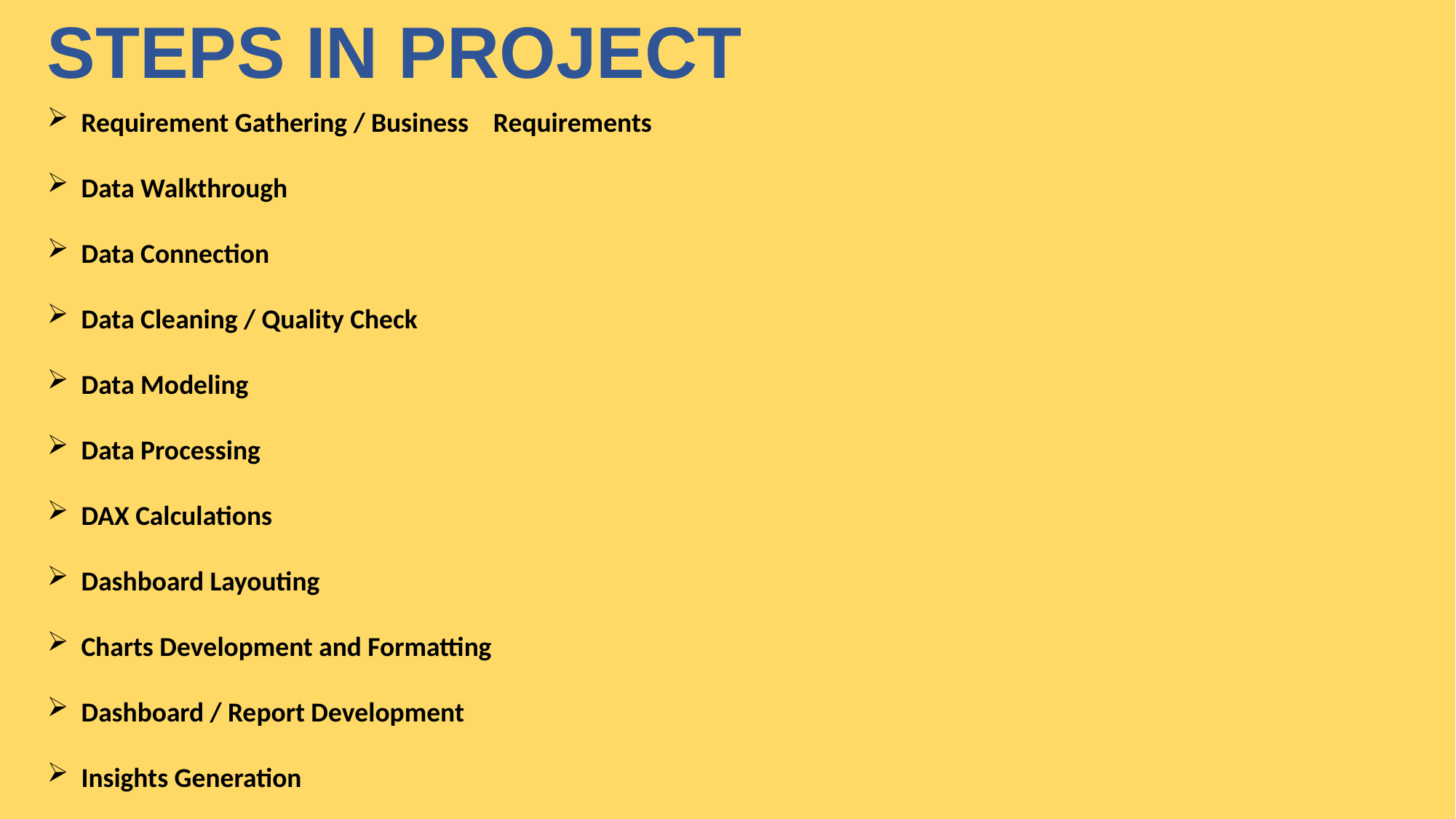

STEPS IN PROJECT
Requirement Gathering / Business    Requirements

Data Walkthrough

Data Connection

Data Cleaning / Quality Check

Data Modeling

Data Processing

DAX Calculations

Dashboard Layouting

Charts Development and Formatting

Dashboard / Report Development

Insights Generation